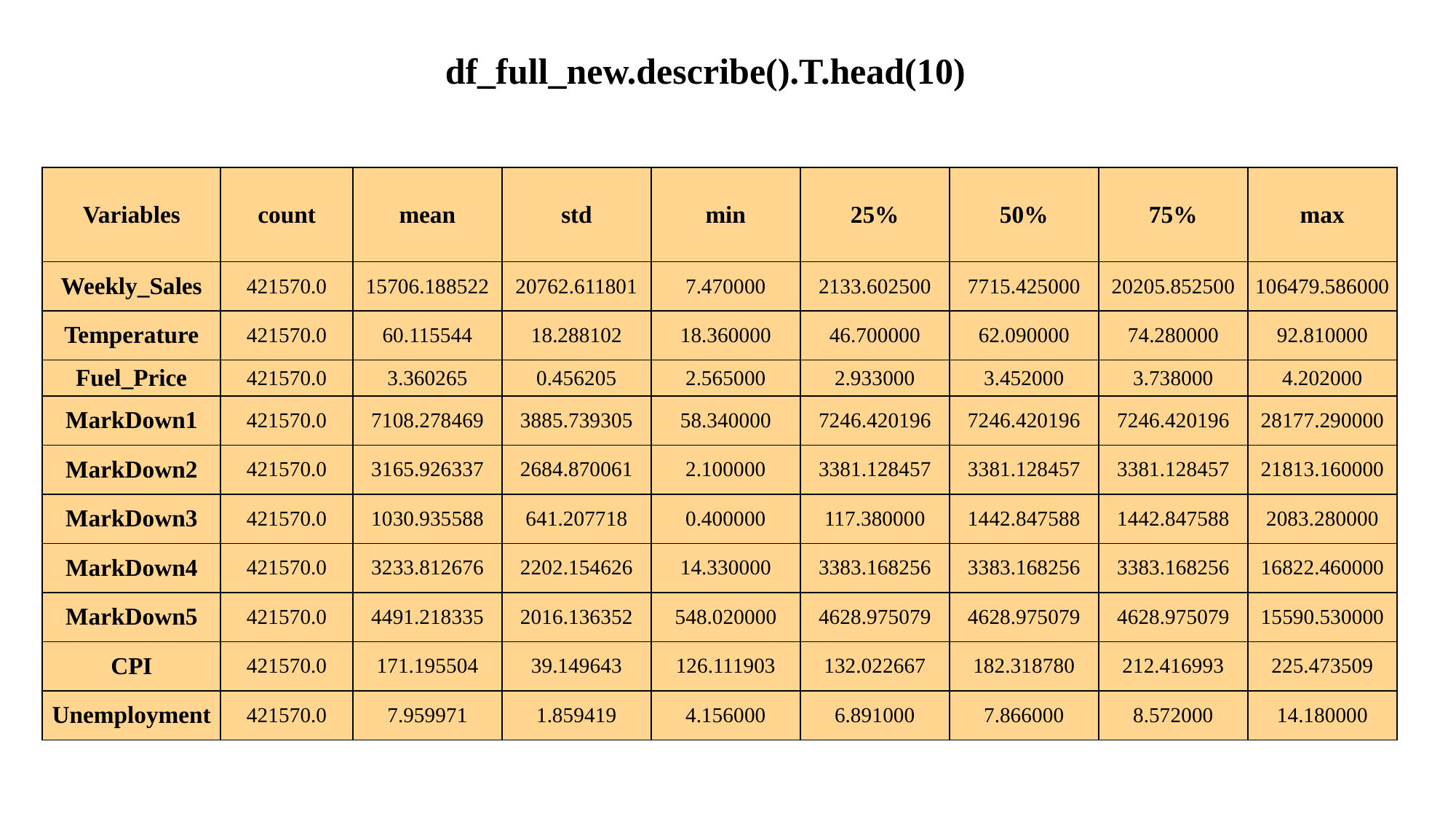

df_full_new.describe().T.head(10)
| Variables | count | mean | std | min | 25% | 50% | 75% | max |
| --- | --- | --- | --- | --- | --- | --- | --- | --- |
| Weekly\_Sales | 421570.0 | 15706.188522 | 20762.611801 | 7.470000 | 2133.602500 | 7715.425000 | 20205.852500 | 106479.586000 |
| Temperature | 421570.0 | 60.115544 | 18.288102 | 18.360000 | 46.700000 | 62.090000 | 74.280000 | 92.810000 |
| Fuel\_Price | 421570.0 | 3.360265 | 0.456205 | 2.565000 | 2.933000 | 3.452000 | 3.738000 | 4.202000 |
| MarkDown1 | 421570.0 | 7108.278469 | 3885.739305 | 58.340000 | 7246.420196 | 7246.420196 | 7246.420196 | 28177.290000 |
| MarkDown2 | 421570.0 | 3165.926337 | 2684.870061 | 2.100000 | 3381.128457 | 3381.128457 | 3381.128457 | 21813.160000 |
| MarkDown3 | 421570.0 | 1030.935588 | 641.207718 | 0.400000 | 117.380000 | 1442.847588 | 1442.847588 | 2083.280000 |
| MarkDown4 | 421570.0 | 3233.812676 | 2202.154626 | 14.330000 | 3383.168256 | 3383.168256 | 3383.168256 | 16822.460000 |
| MarkDown5 | 421570.0 | 4491.218335 | 2016.136352 | 548.020000 | 4628.975079 | 4628.975079 | 4628.975079 | 15590.530000 |
| CPI | 421570.0 | 171.195504 | 39.149643 | 126.111903 | 132.022667 | 182.318780 | 212.416993 | 225.473509 |
| Unemployment | 421570.0 | 7.959971 | 1.859419 | 4.156000 | 6.891000 | 7.866000 | 8.572000 | 14.180000 |